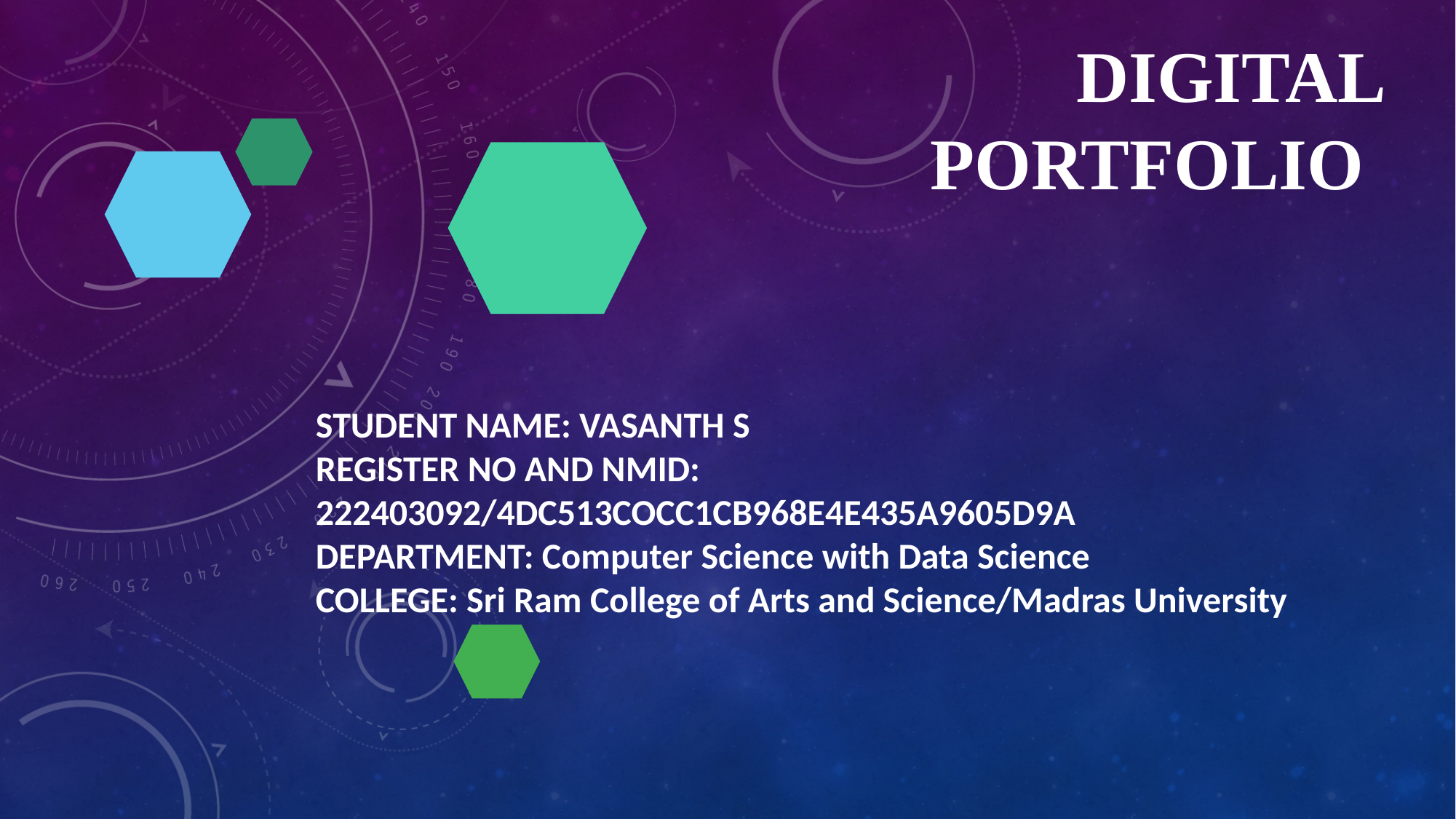

# Digital Portfolio

STUDENT NAME: VASANTH S
REGISTER NO AND NMID: 222403092/4DC513COCC1CB968E4E435A9605D9A
DEPARTMENT: Computer Science with Data Science
COLLEGE: Sri Ram College of Arts and Science/Madras University